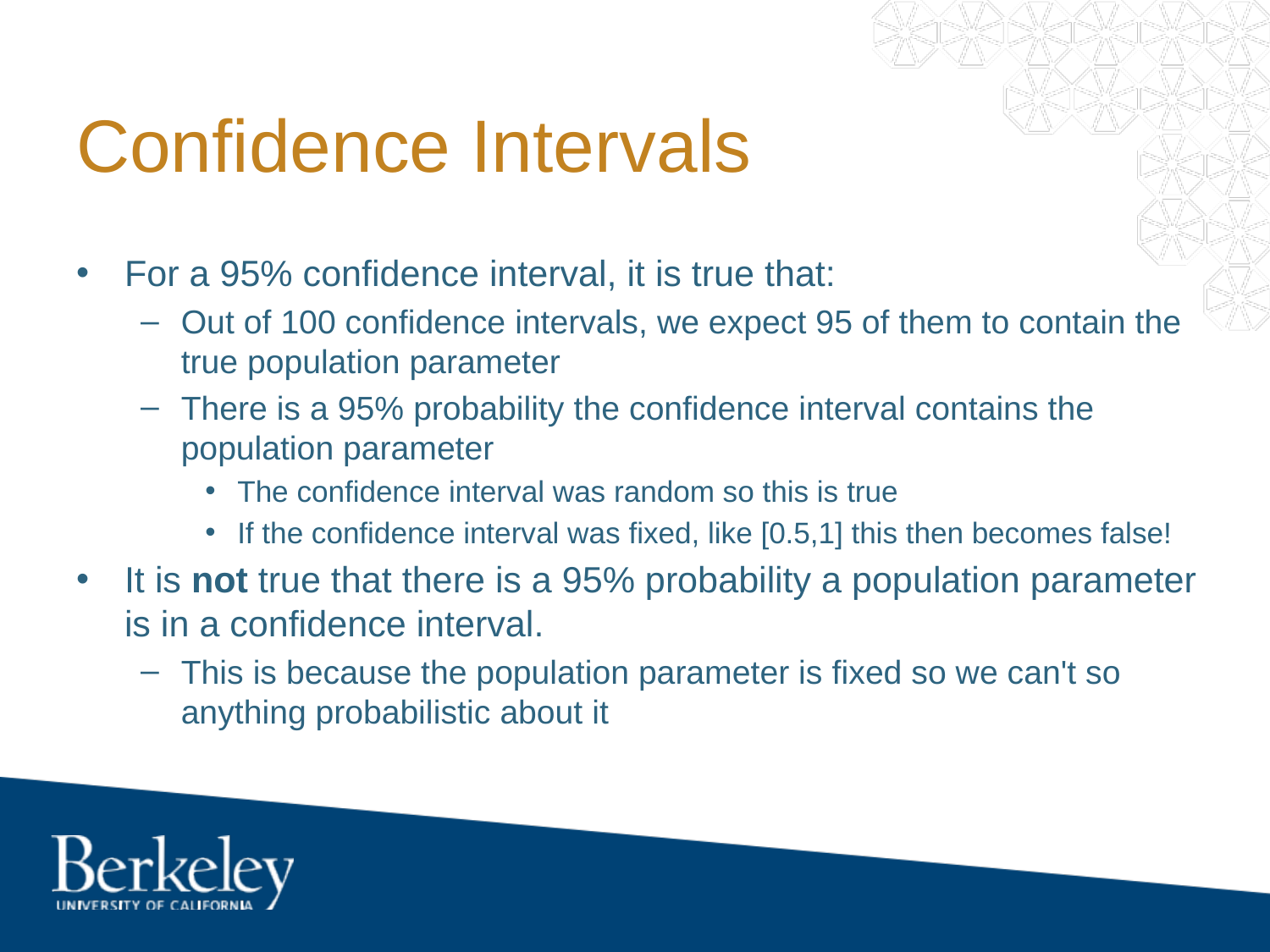

# Confidence Intervals
For a 95% confidence interval, it is true that:
Out of 100 confidence intervals, we expect 95 of them to contain the true population parameter
There is a 95% probability the confidence interval contains the population parameter
The confidence interval was random so this is true
If the confidence interval was fixed, like [0.5,1] this then becomes false!
It is not true that there is a 95% probability a population parameter is in a confidence interval.
This is because the population parameter is fixed so we can't so anything probabilistic about it